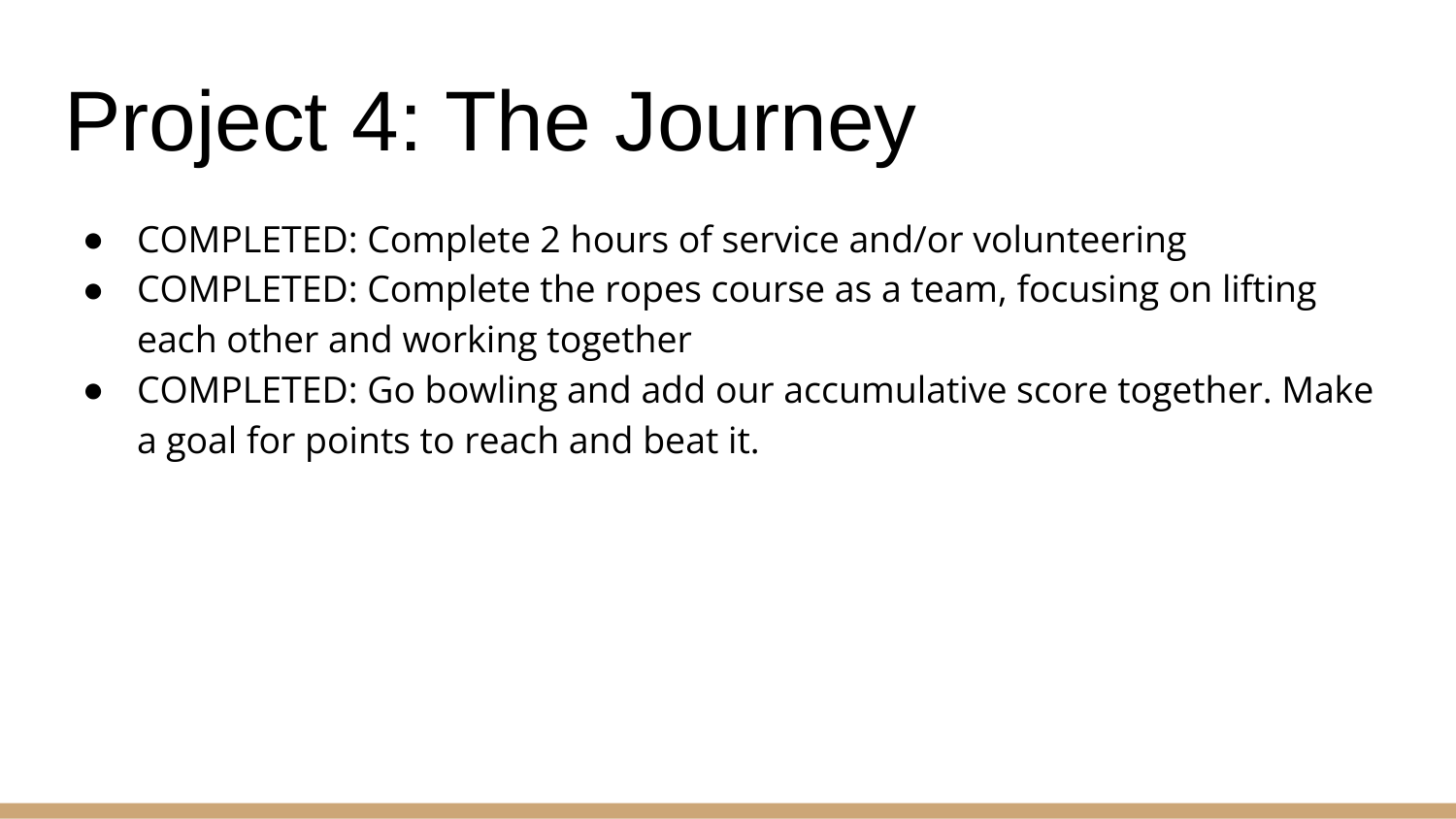

# Project 4: The Journey
COMPLETED: Complete 2 hours of service and/or volunteering
COMPLETED: Complete the ropes course as a team, focusing on lifting each other and working together
COMPLETED: Go bowling and add our accumulative score together. Make a goal for points to reach and beat it.